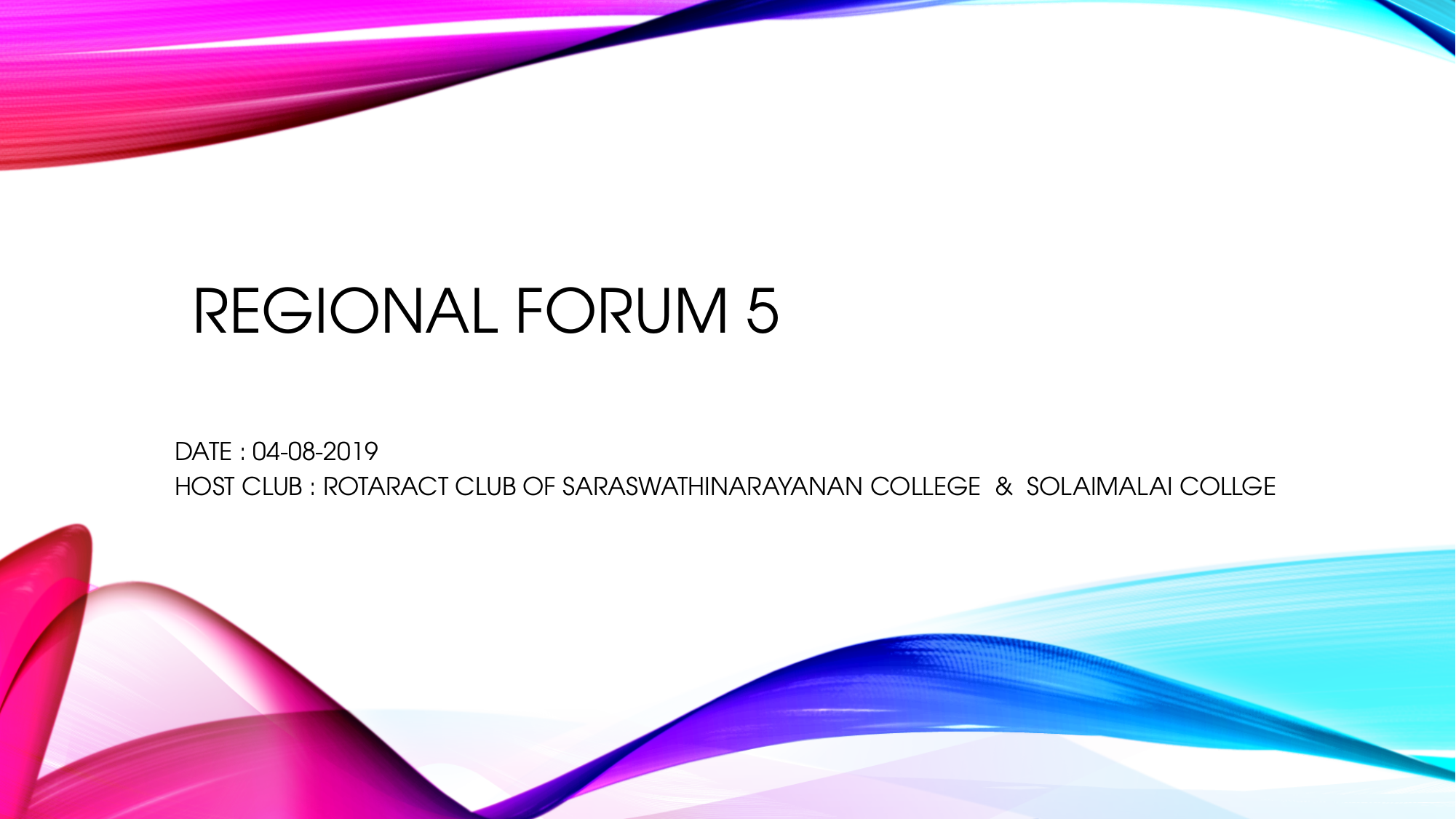

# REGIONAL FORUM 5
DATE : 04-08-2019
HOST CLUB : ROTARACT CLUB OF SARASWATHINARAYANAN COLLEGE  &  SOLAIMALAI COLLGE